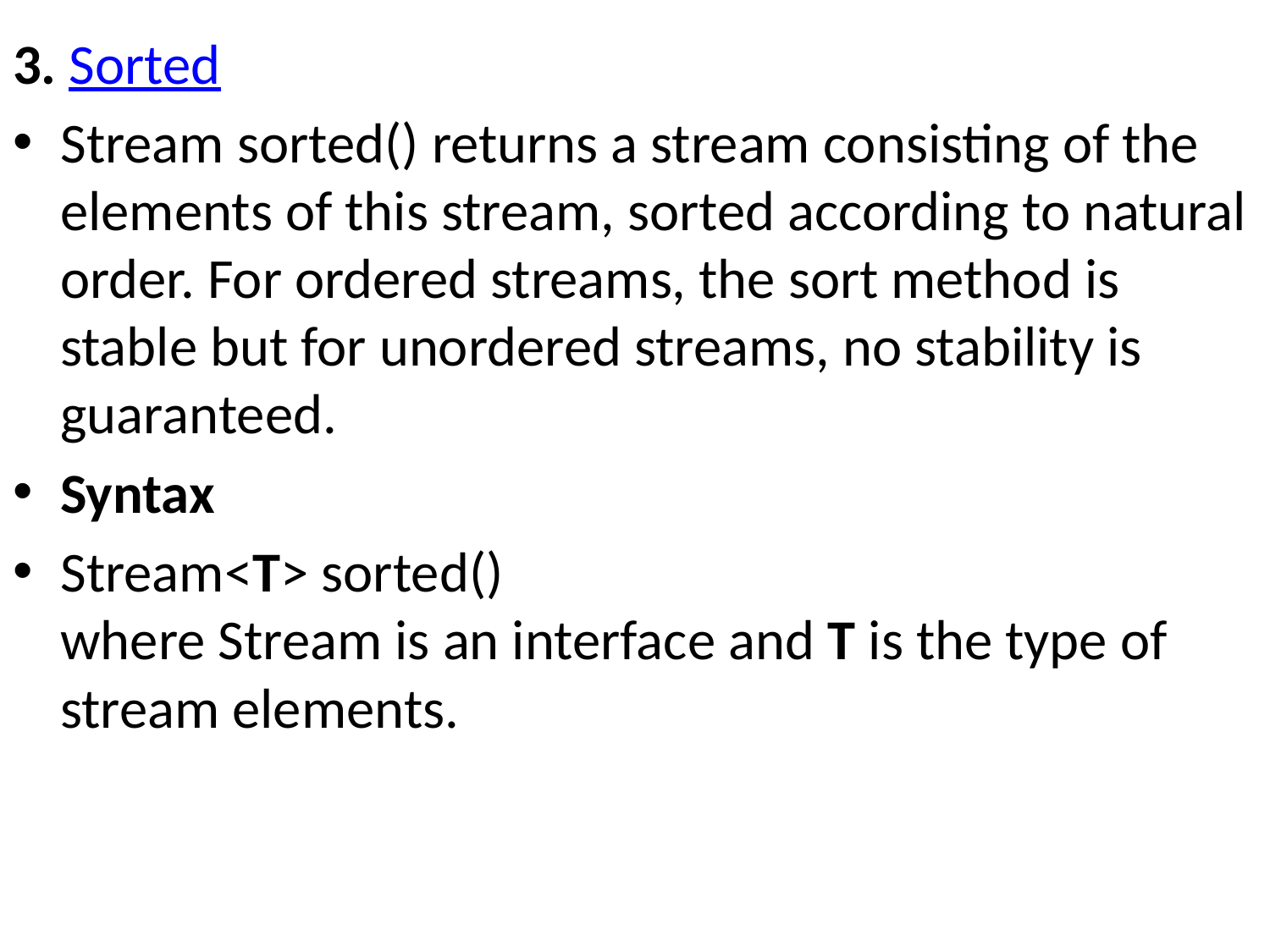

3. Sorted
Stream sorted() returns a stream consisting of the elements of this stream, sorted according to natural order. For ordered streams, the sort method is stable but for unordered streams, no stability is guaranteed.
Syntax
Stream<T> sorted()
where Stream is an interface and T is the type of stream elements.